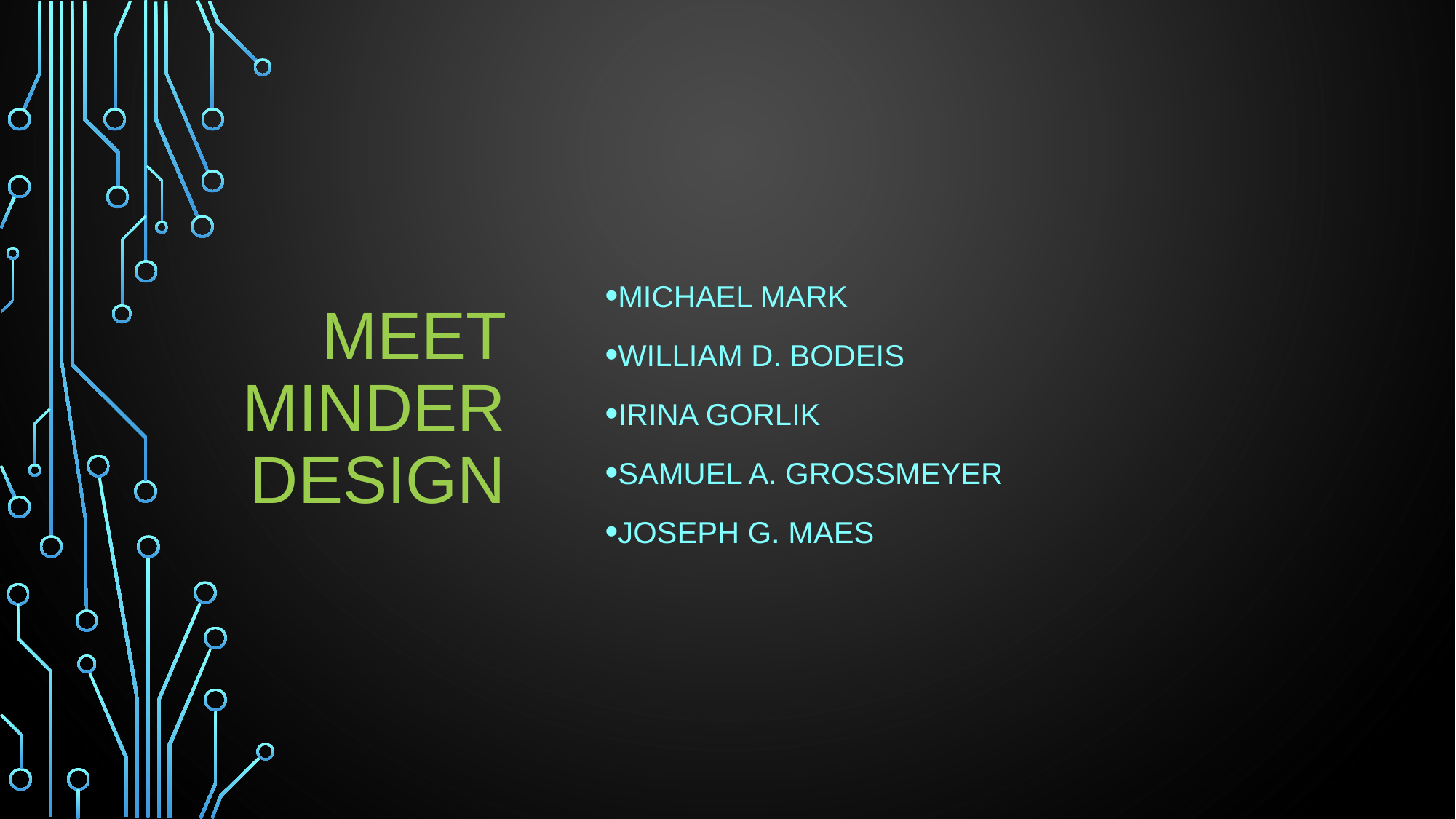

# Meet Minder Design
Michael Mark
William D. Bodeis
Irina Gorlik
Samuel A. Grossmeyer
Joseph G. Maes